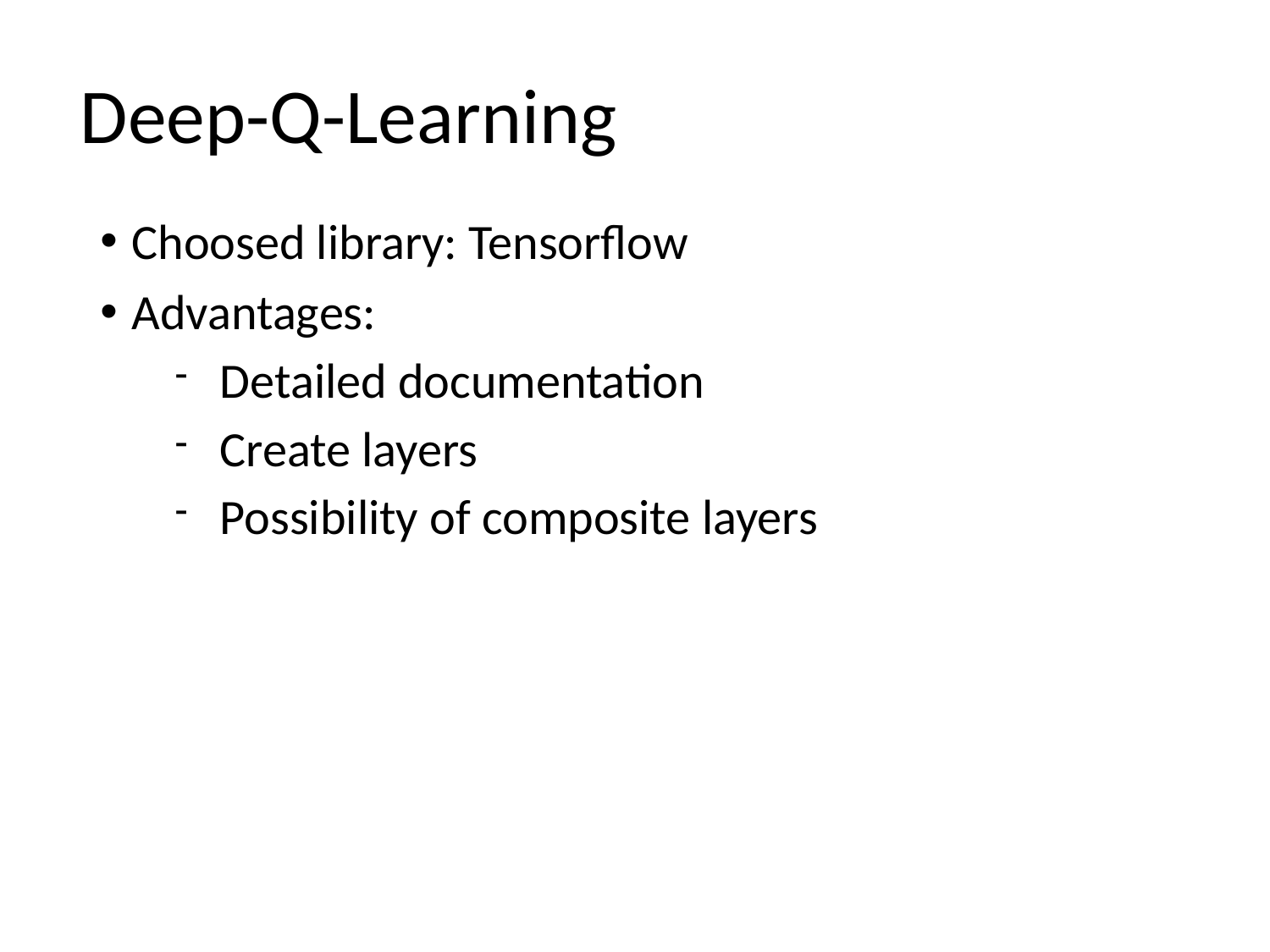

# Deep-Q-Learning
Choosed library: Tensorflow
Advantages:
Detailed documentation
Create layers
Possibility of composite layers